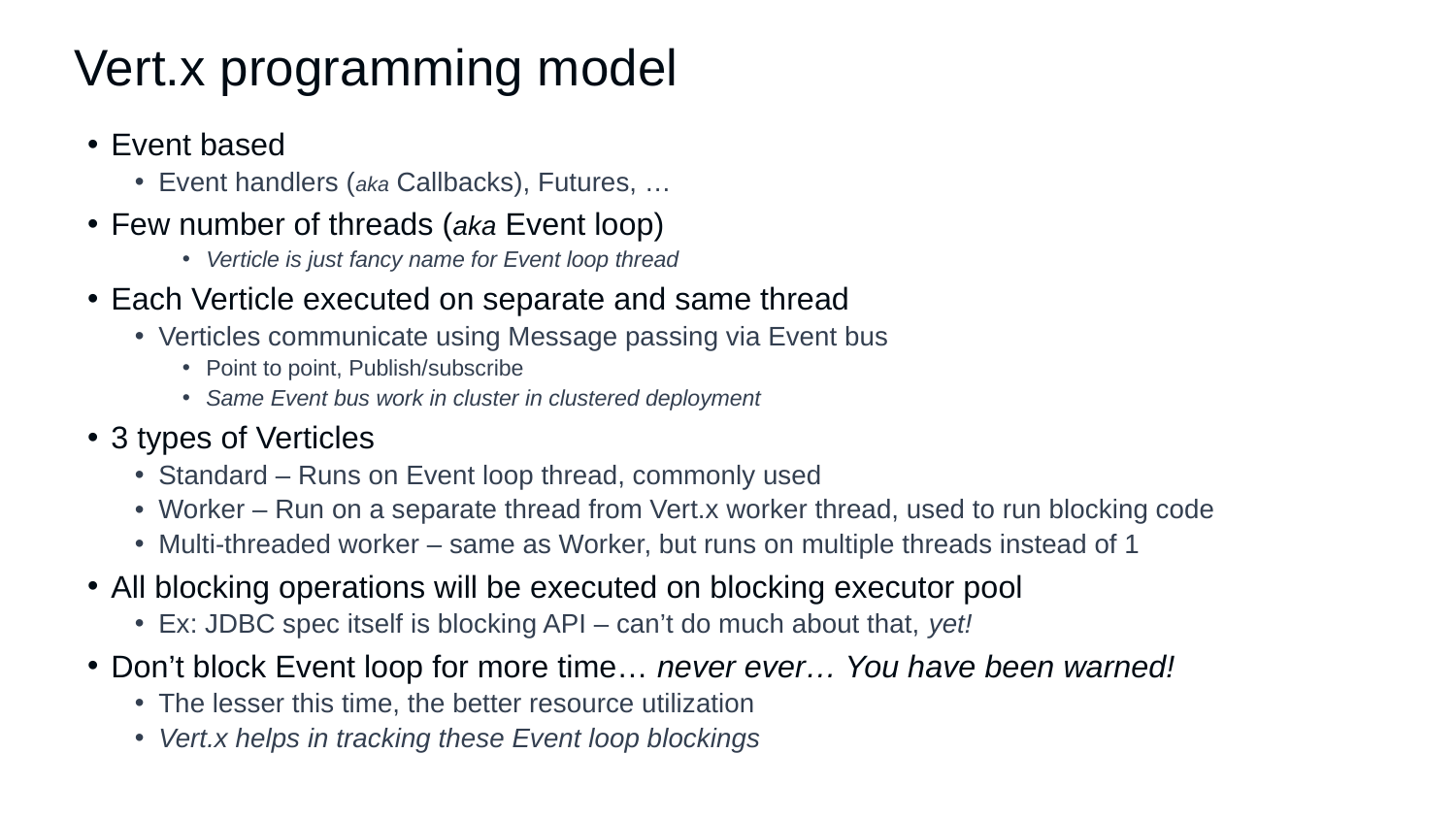

# Vert.x programming model
Event based
Event handlers (aka Callbacks), Futures, …
Few number of threads (aka Event loop)
Verticle is just fancy name for Event loop thread
Each Verticle executed on separate and same thread
Verticles communicate using Message passing via Event bus
Point to point, Publish/subscribe
Same Event bus work in cluster in clustered deployment
3 types of Verticles
Standard – Runs on Event loop thread, commonly used
Worker – Run on a separate thread from Vert.x worker thread, used to run blocking code
Multi-threaded worker – same as Worker, but runs on multiple threads instead of 1
All blocking operations will be executed on blocking executor pool
Ex: JDBC spec itself is blocking API – can’t do much about that, yet!
Don’t block Event loop for more time… never ever… You have been warned!
The lesser this time, the better resource utilization
Vert.x helps in tracking these Event loop blockings